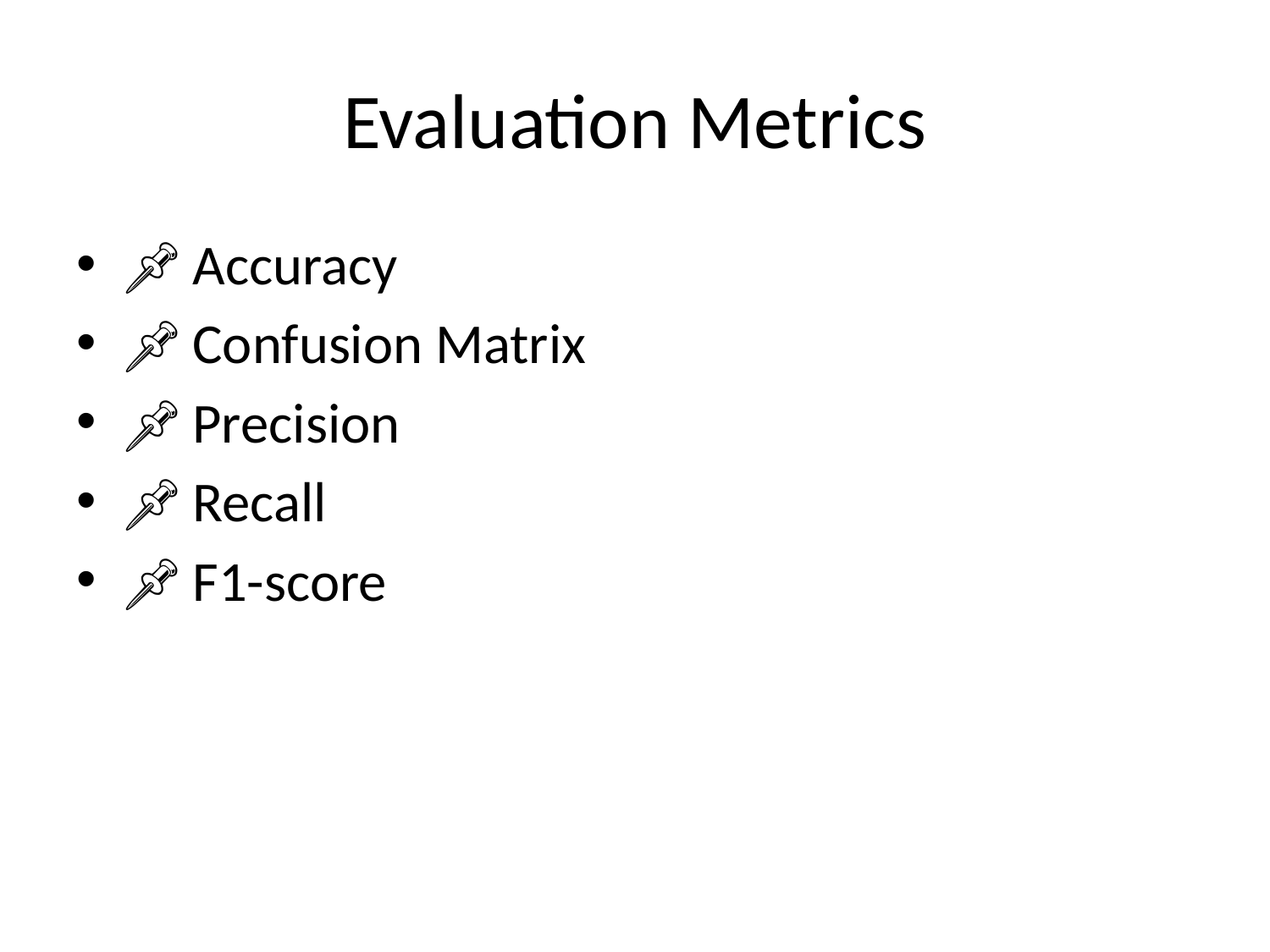

# Evaluation Metrics
📌 Accuracy
📌 Confusion Matrix
📌 Precision
📌 Recall
📌 F1-score